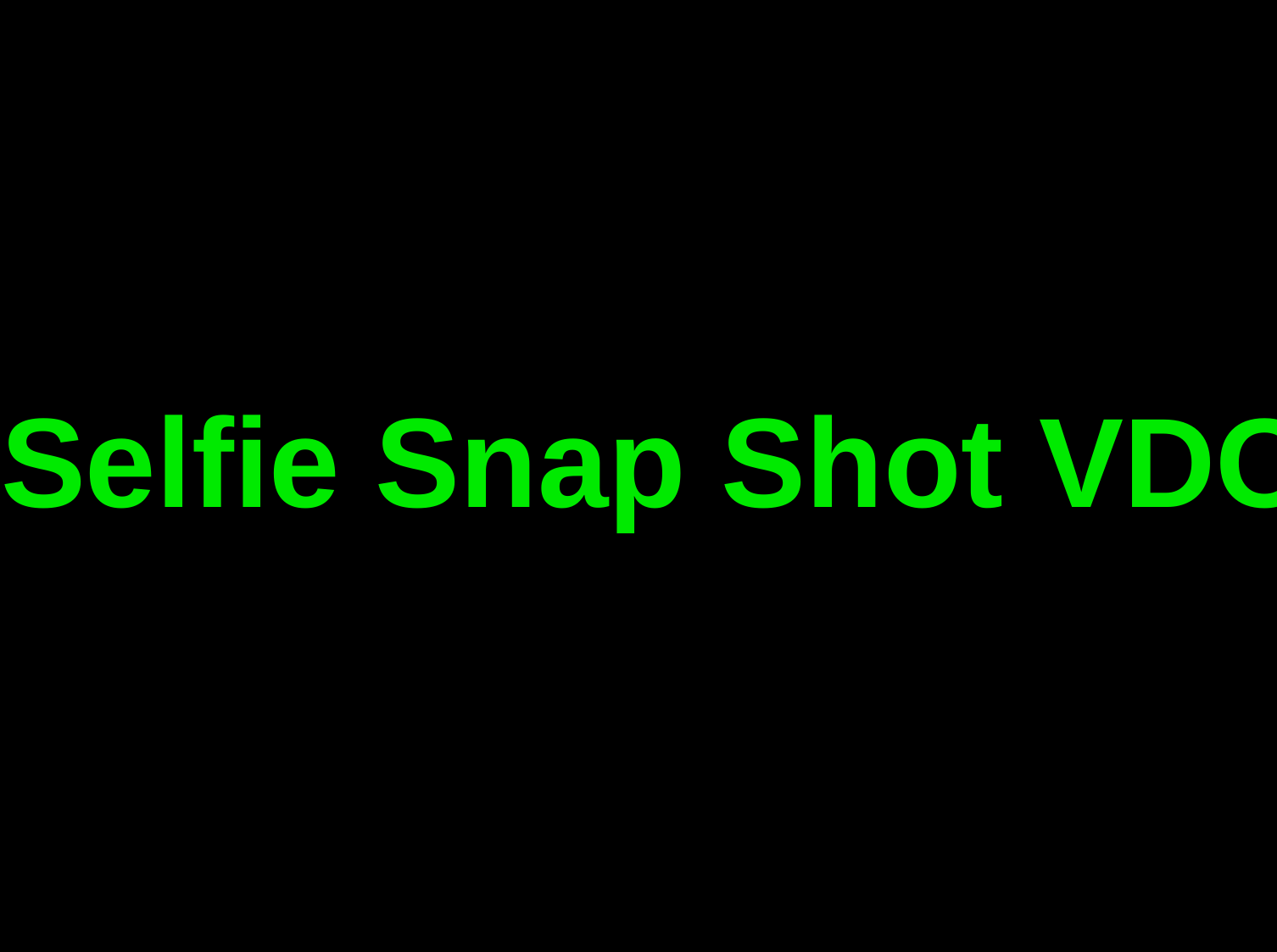

Selfie Snap Shot VDO
Put VDO here